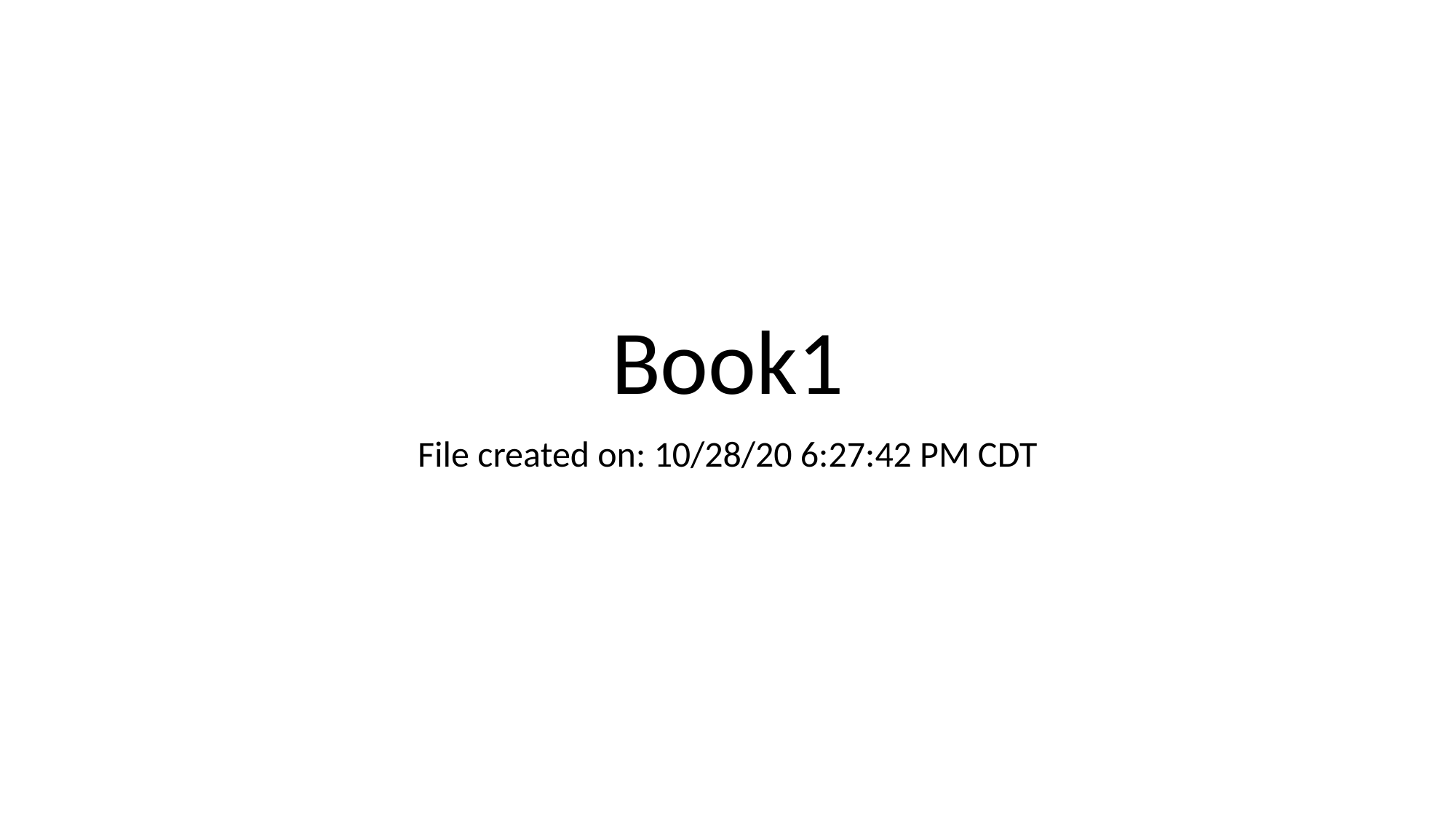

# Book1
File created on: 10/28/20 6:27:42 PM CDT